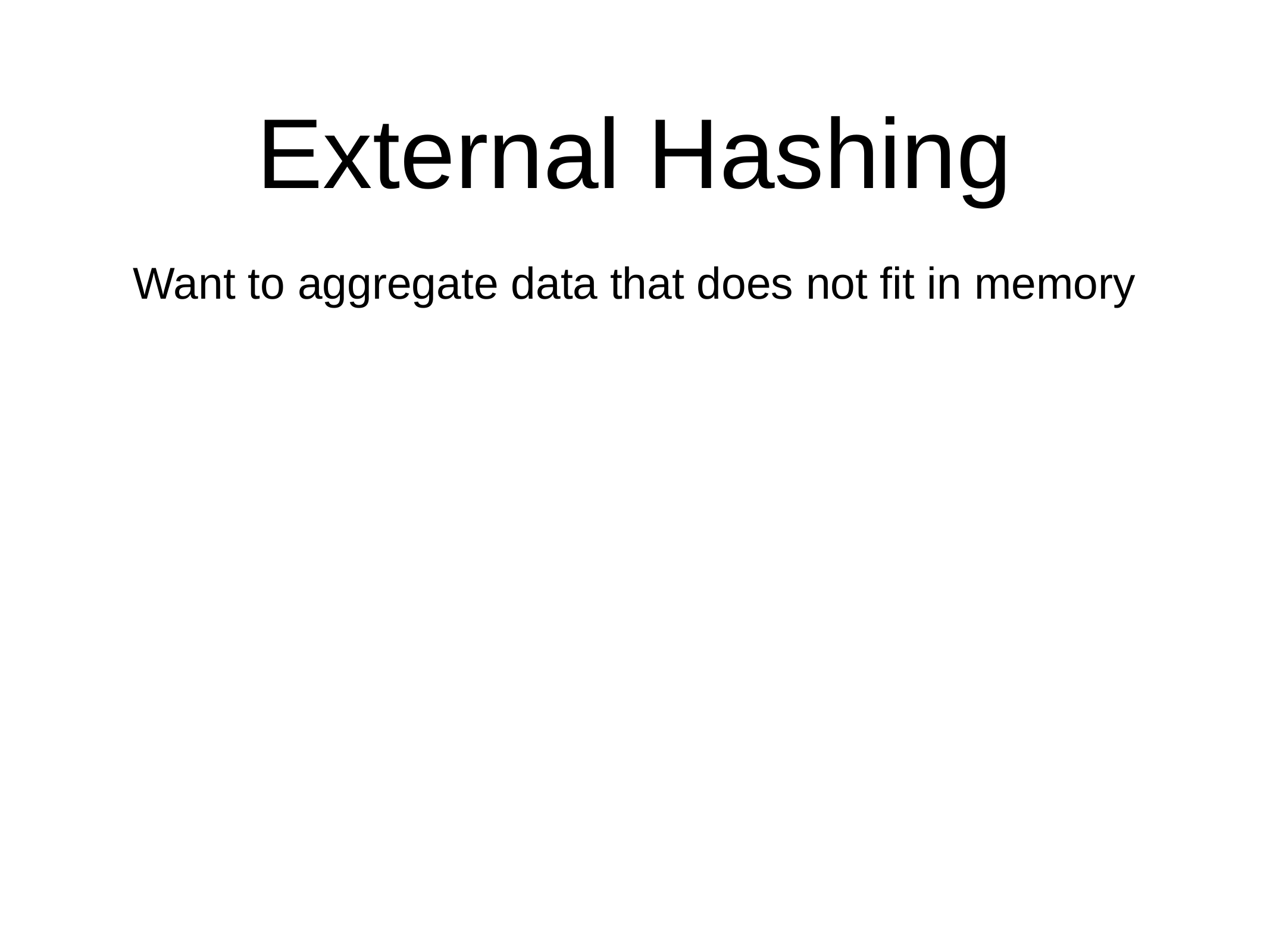

# External Hashing
Want to aggregate data that does not fit in memory